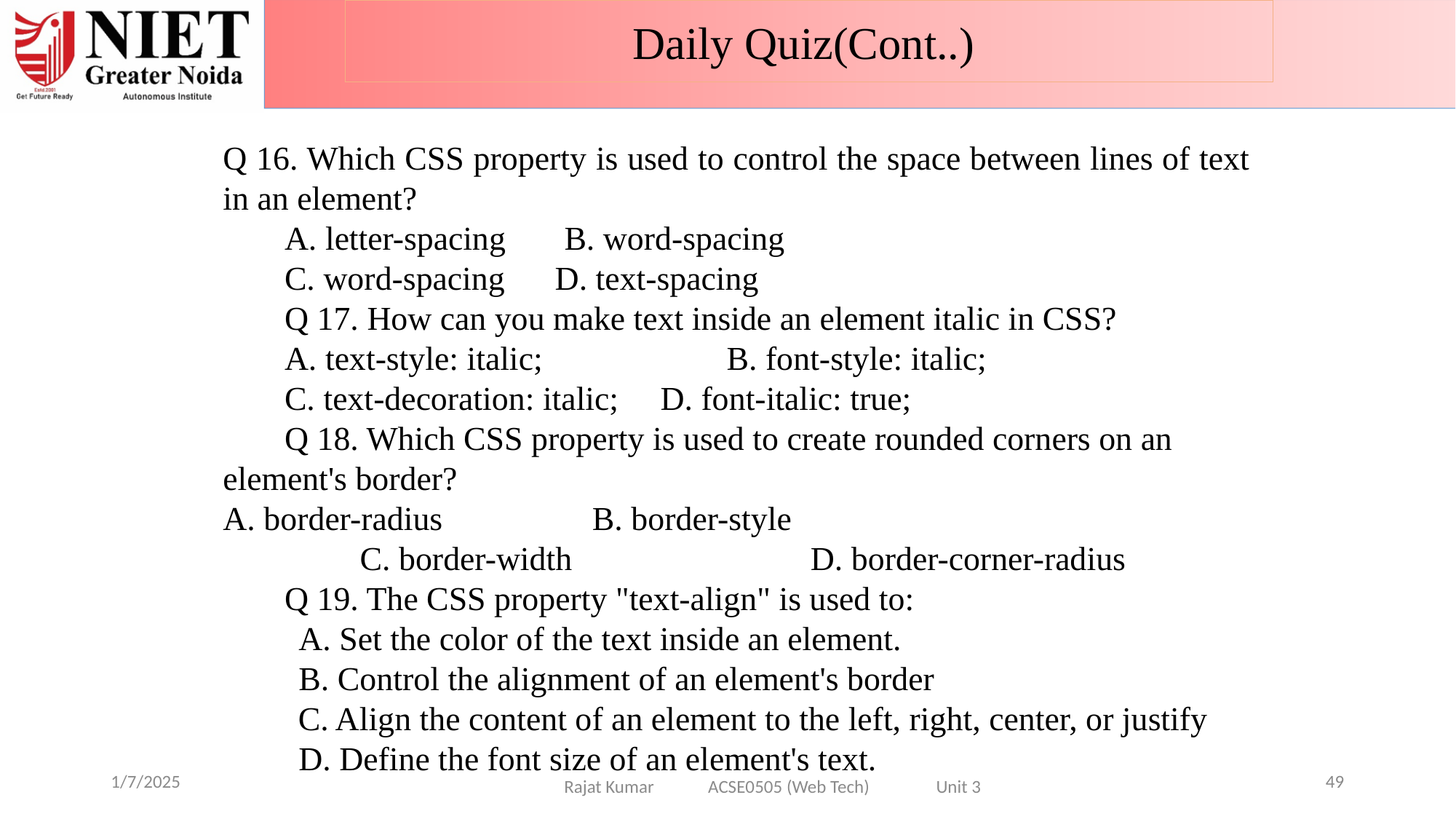

Daily Quiz(Cont..)

Q 16. Which CSS property is used to control the space between lines of text in an element?
A. letter-spacing       B. word-spacing
C. word-spacing      D. text-spacing
Q 17. How can you make text inside an element italic in CSS?
A. text-style: italic;                      B. font-style: italic;
C. text-decoration: italic;     D. font-italic: true;
Q 18. Which CSS property is used to create rounded corners on an element's border?
A. border-radius	     B. border-style
         C. border-width		     D. border-corner-radius
Q 19. The CSS property "text-align" is used to:
A. Set the color of the text inside an element.
B. Control the alignment of an element's border
         C. Align the content of an element to the left, right, center, or justify
D. Define the font size of an element's text.

1/7/2025
49
Rajat Kumar             ACSE0505 (Web Tech)                Unit 3